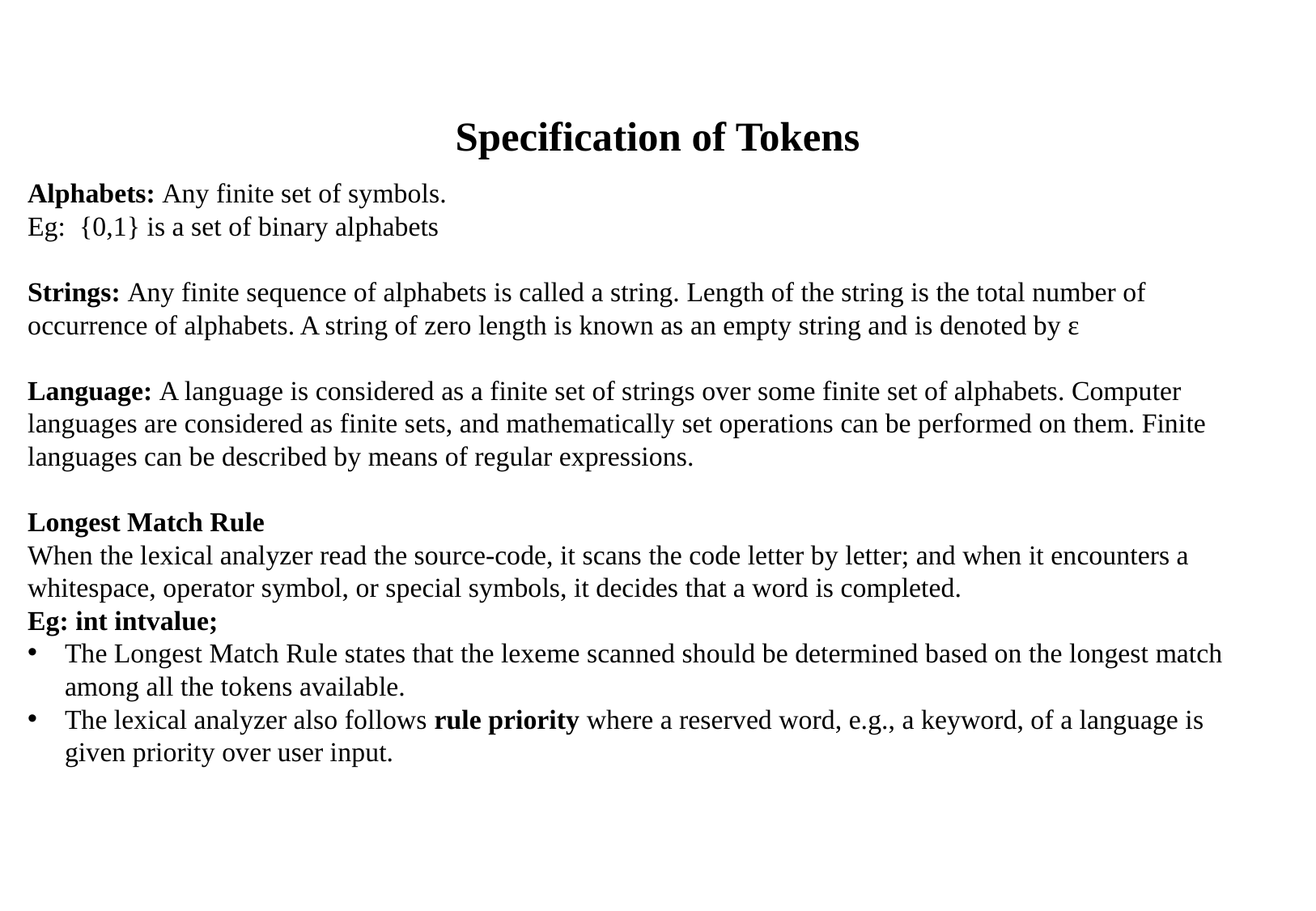

# Specification of Tokens
Alphabets: Any finite set of symbols.
Eg:  {0,1} is a set of binary alphabets

Strings: Any finite sequence of alphabets is called a string. Length of the string is the total number of occurrence of alphabets. A string of zero length is known as an empty string and is denoted by ε

Language: A language is considered as a finite set of strings over some finite set of alphabets. Computer languages are considered as finite sets, and mathematically set operations can be performed on them. Finite languages can be described by means of regular expressions.

Longest Match Rule
When the lexical analyzer read the source-code, it scans the code letter by letter; and when it encounters a whitespace, operator symbol, or special symbols, it decides that a word is completed.
Eg: int intvalue;
The Longest Match Rule states that the lexeme scanned should be determined based on the longest match among all the tokens available.
The lexical analyzer also follows rule priority where a reserved word, e.g., a keyword, of a language is given priority over user input.